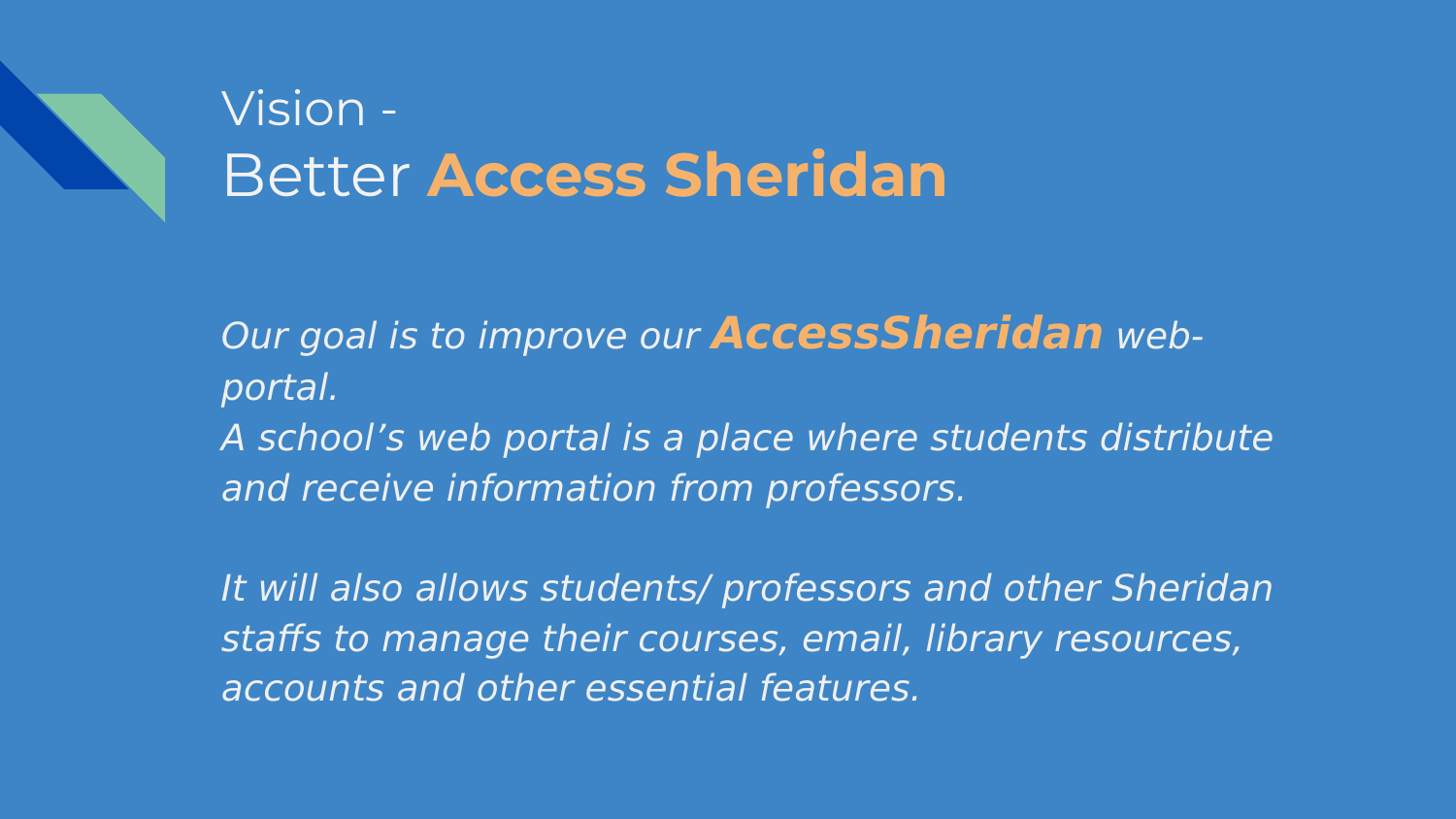

# Vision -
Better Access Sheridan
Our goal is to improve our AccessSheridan web-portal.
A school’s web portal is a place where students distribute and receive information from professors.

It will also allows students/ professors and other Sheridan staffs to manage their courses, email, library resources, accounts and other essential features.